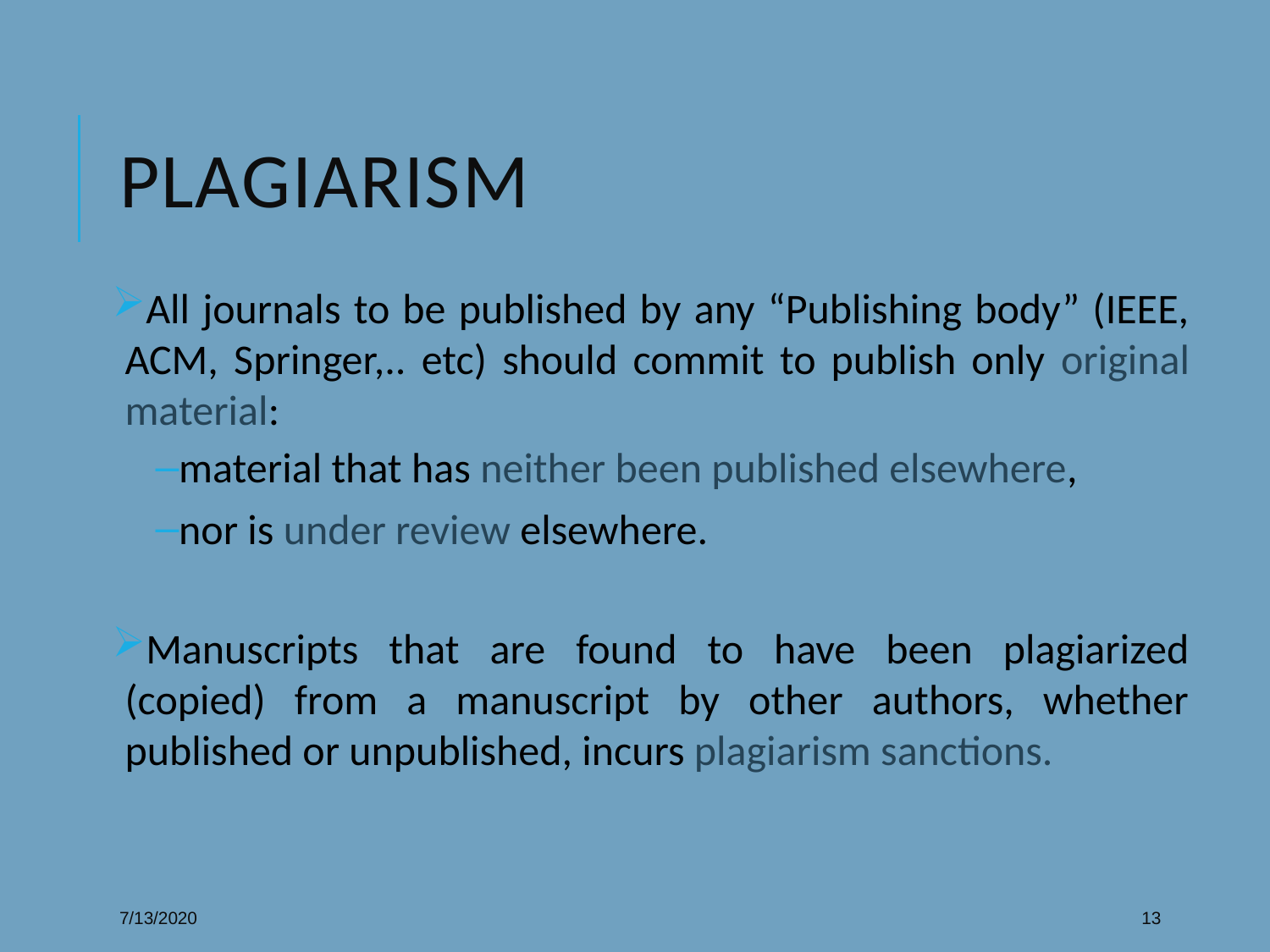

# Plagiarism
All journals to be published by any “Publishing body” (IEEE, ACM, Springer,.. etc) should commit to publish only original material:
material that has neither been published elsewhere,
nor is under review elsewhere.

Manuscripts that are found to have been plagiarized (copied) from a manuscript by other authors, whether published or unpublished, incurs plagiarism sanctions.

7/13/2020
13